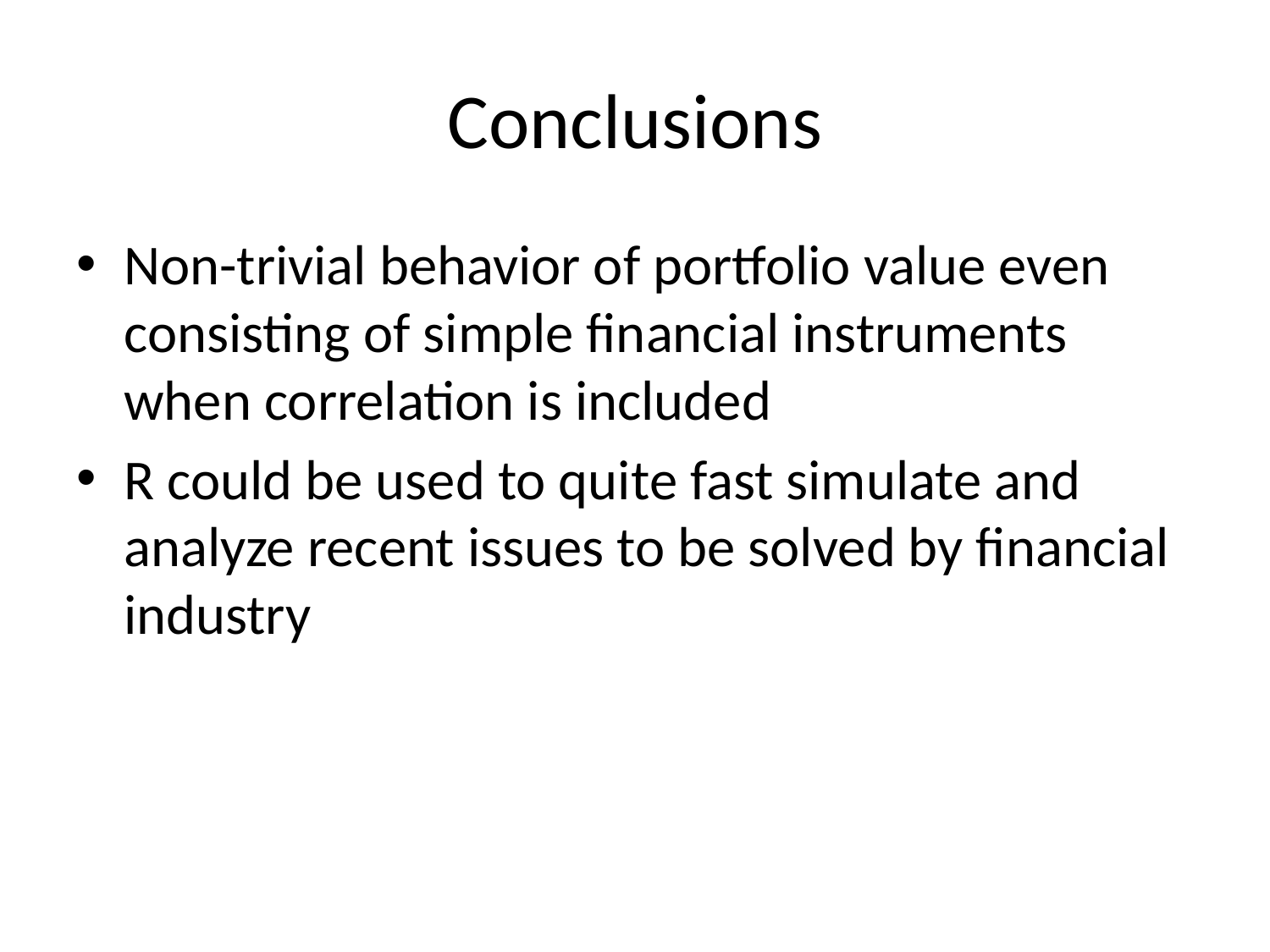

# Conclusions
Non-trivial behavior of portfolio value even consisting of simple financial instruments when correlation is included
R could be used to quite fast simulate and analyze recent issues to be solved by financial industry